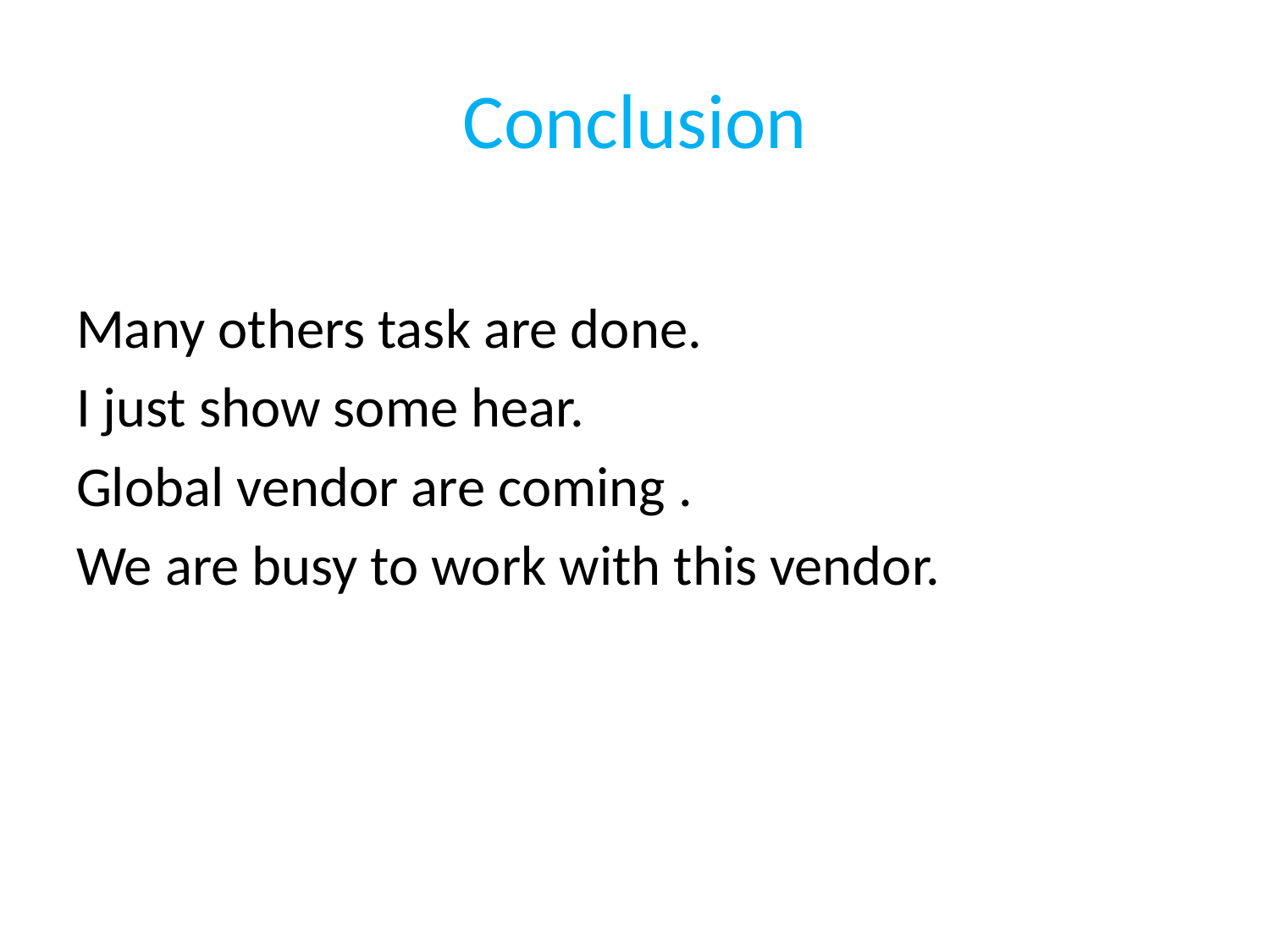

# Conclusion
Many others task are done.
I just show some hear.
Global vendor are coming .
We are busy to work with this vendor.